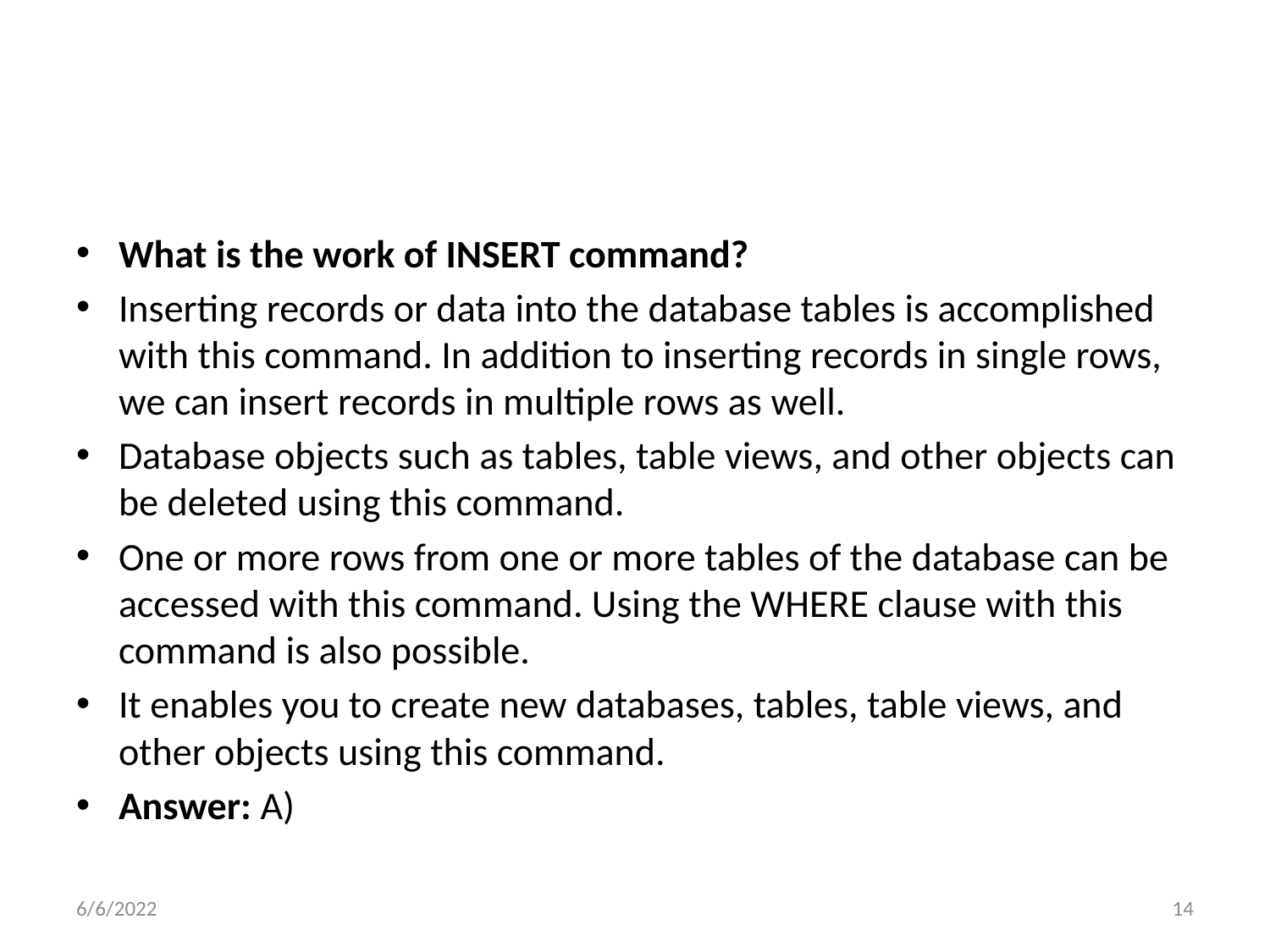

#
What is the work of INSERT command?
Inserting records or data into the database tables is accomplished with this command. In addition to inserting records in single rows, we can insert records in multiple rows as well.
Database objects such as tables, table views, and other objects can be deleted using this command.
One or more rows from one or more tables of the database can be accessed with this command. Using the WHERE clause with this command is also possible.
It enables you to create new databases, tables, table views, and other objects using this command.
Answer: A)

6/6/2022

14